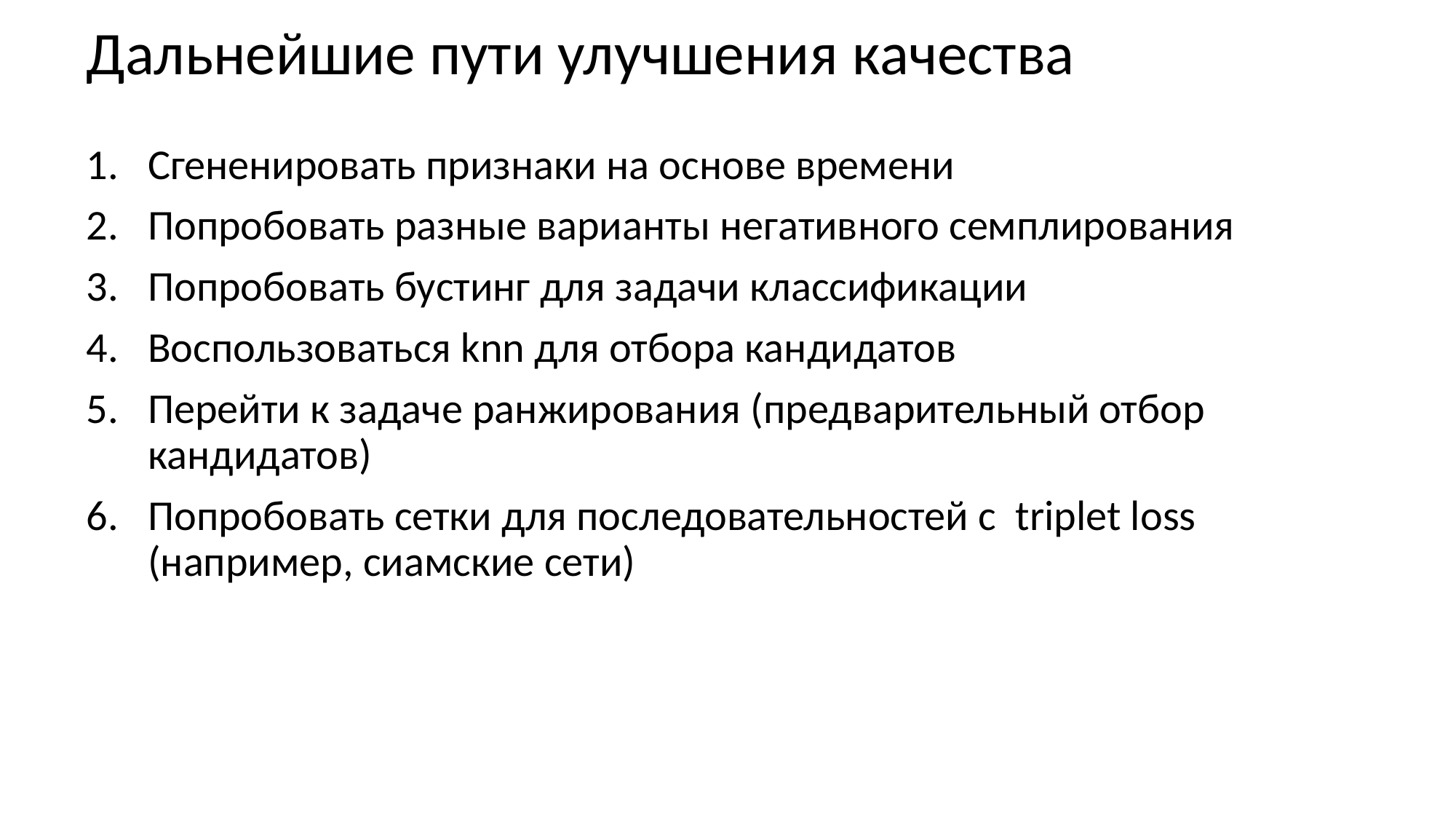

Дальнейшие пути улучшения качества
Сгененировать признаки на основе времени
Попробовать разные варианты негативного семплирования
Попробовать бустинг для задачи классификации
Воспользоваться knn для отбора кандидатов
Перейти к задаче ранжирования (предварительный отбор кандидатов)
Попробовать сетки для последовательностей с  triplet loss (например, сиамские сети)